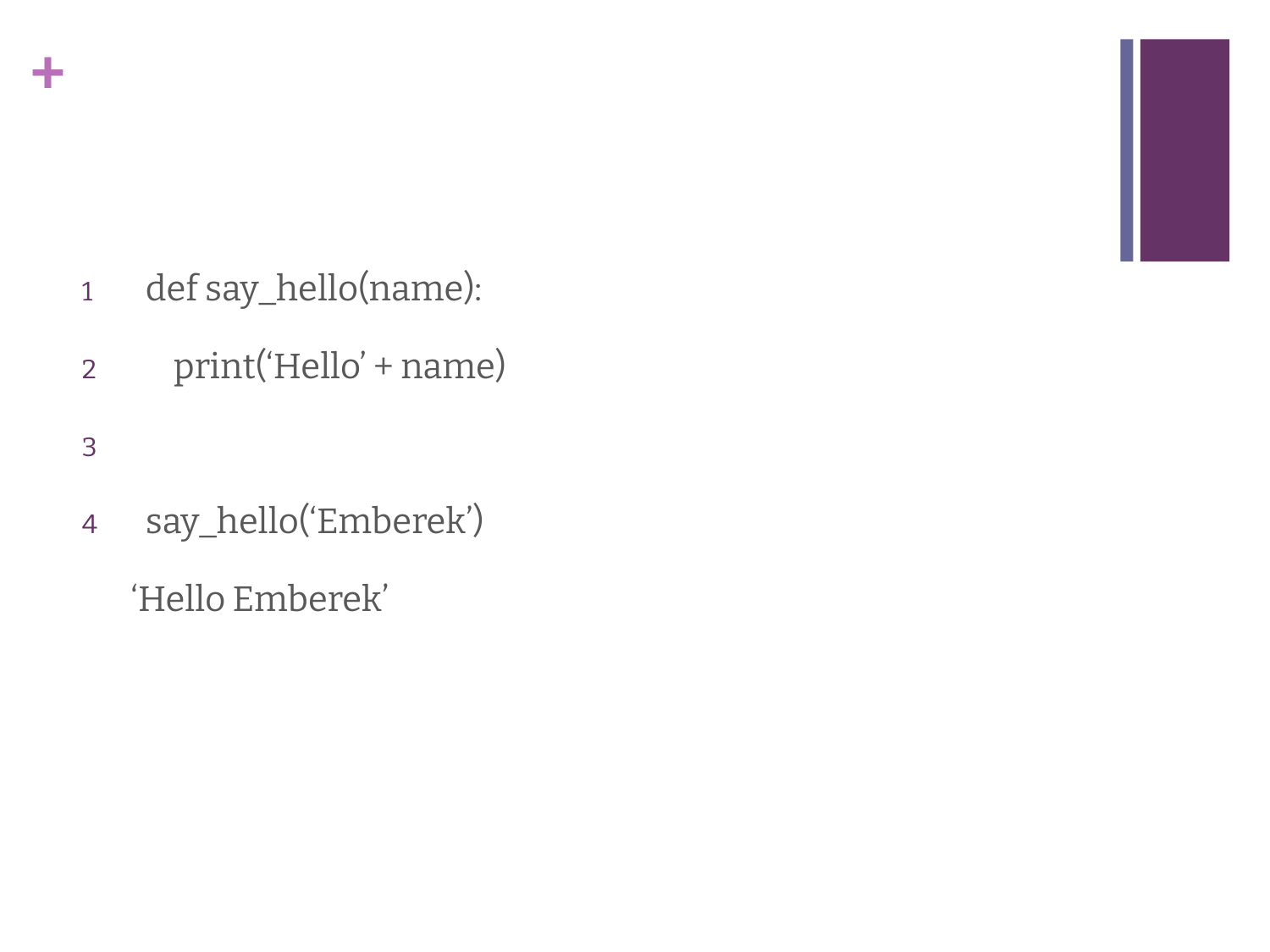

def say_hello(name):
    print(‘Hello’ + name)

say_hello(‘Emberek’)
       ‘Hello Emberek’